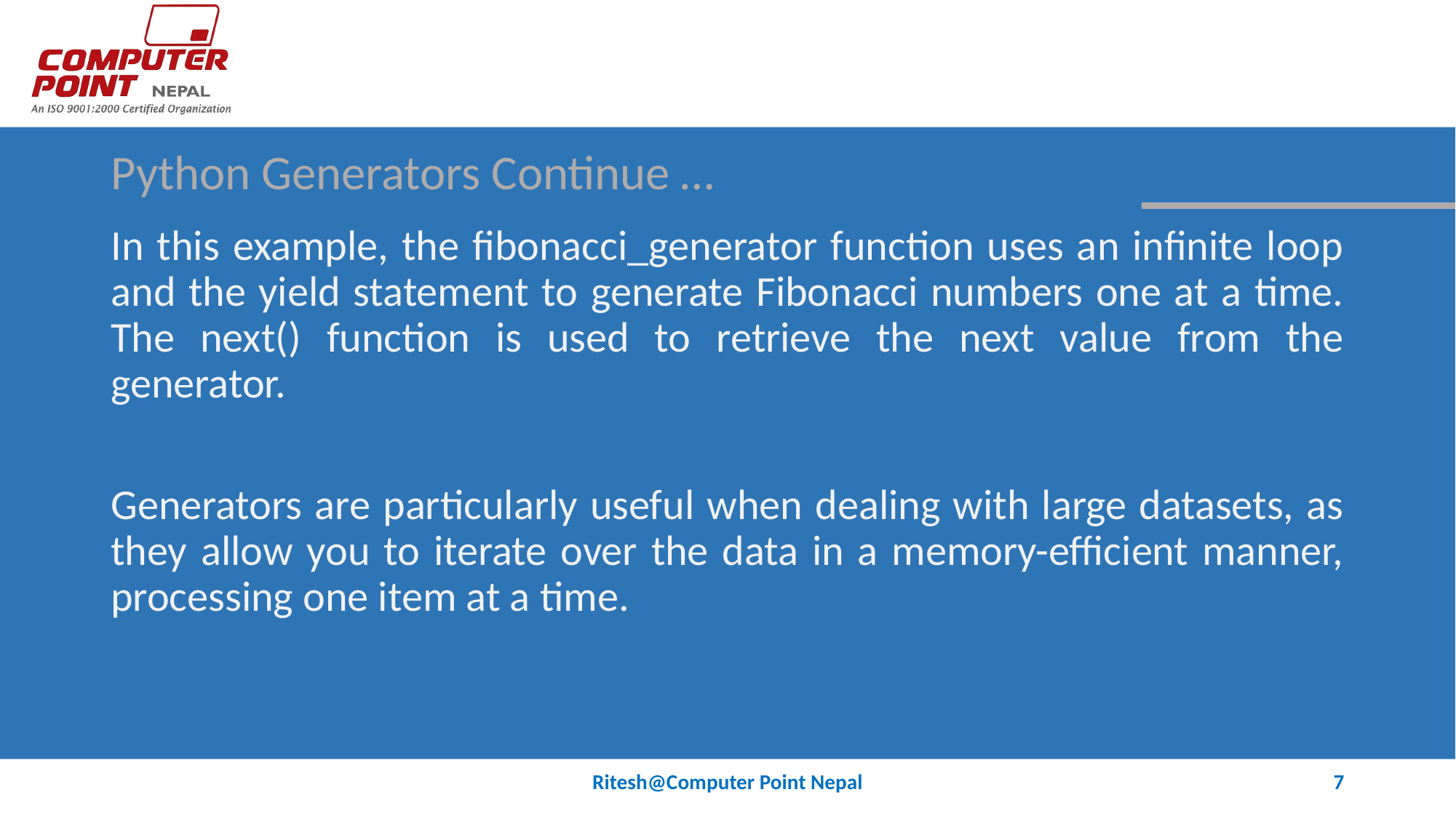

# Python Generators Continue …
In this example, the fibonacci_generator function uses an infinite loop and the yield statement to generate Fibonacci numbers one at a time. The next() function is used to retrieve the next value from the generator.

Generators are particularly useful when dealing with large datasets, as they allow you to iterate over the data in a memory-efficient manner, processing one item at a time.

Ritesh@Computer Point Nepal

7